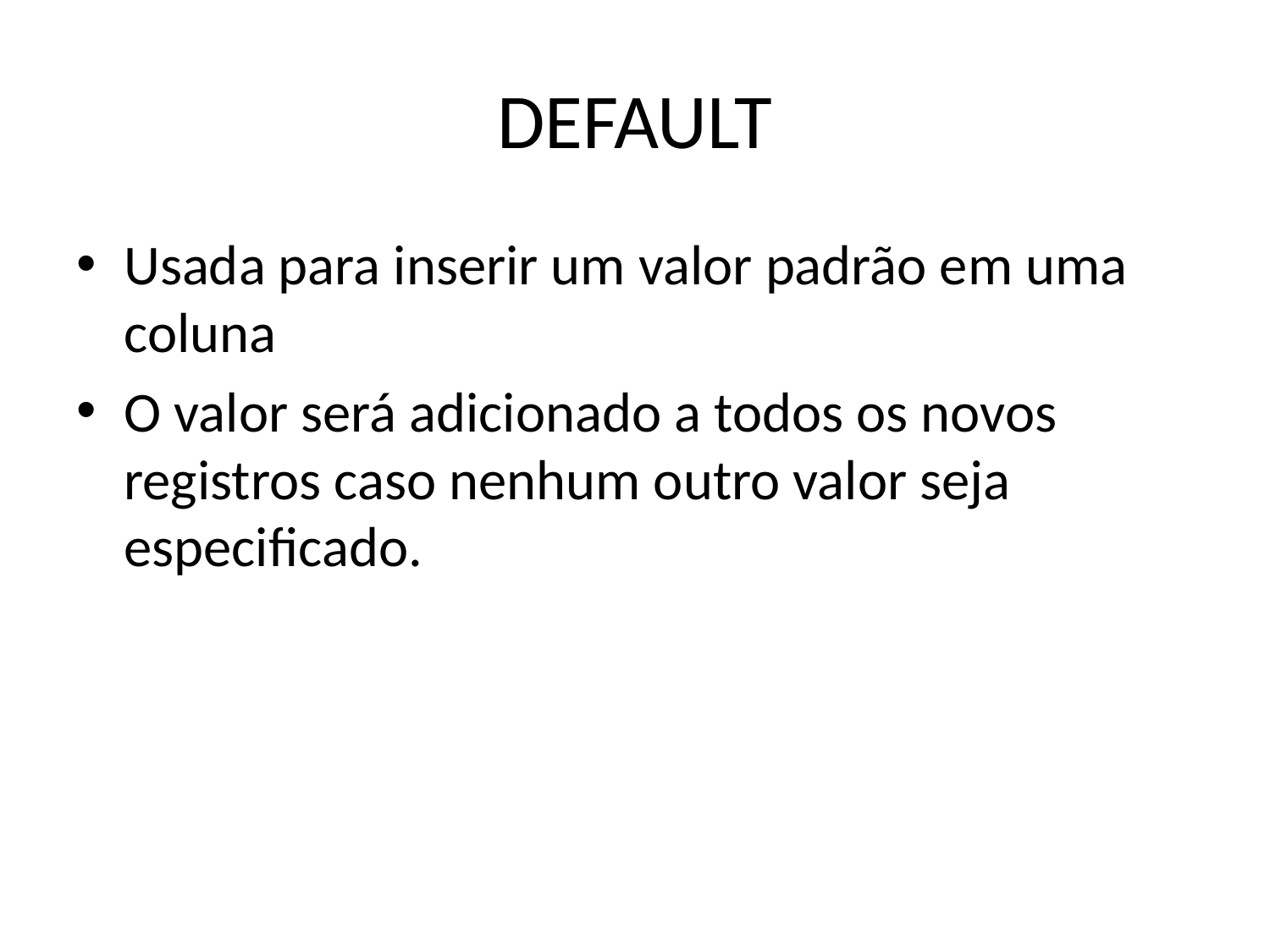

# DEFAULT
Usada para inserir um valor padrão em uma coluna
O valor será adicionado a todos os novos registros caso nenhum outro valor seja especificado.